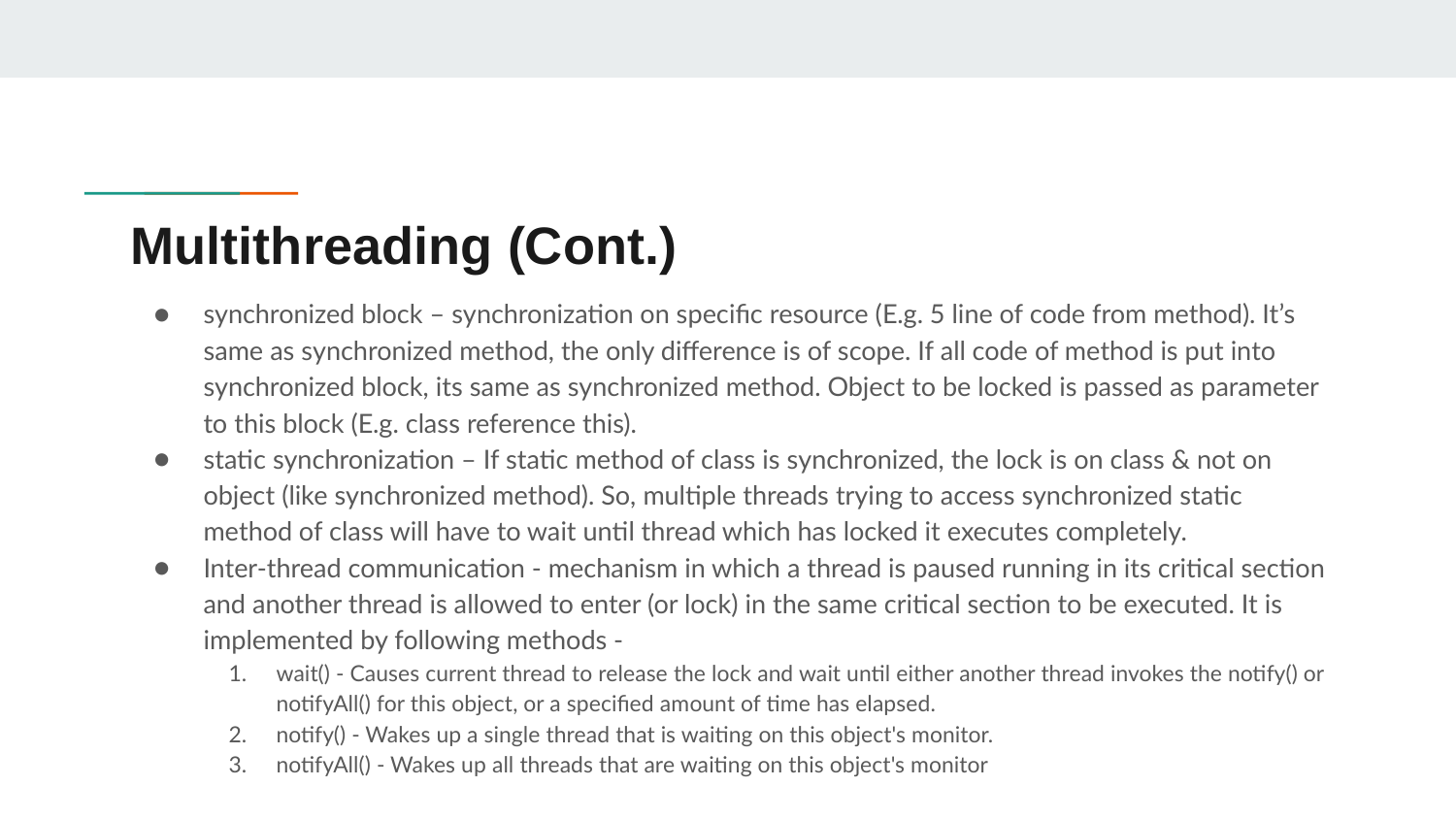

# Multithreading (Cont.)
synchronized block – synchronization on specific resource (E.g. 5 line of code from method). It’s same as synchronized method, the only difference is of scope. If all code of method is put into synchronized block, its same as synchronized method. Object to be locked is passed as parameter to this block (E.g. class reference this).
static synchronization – If static method of class is synchronized, the lock is on class & not on object (like synchronized method). So, multiple threads trying to access synchronized static method of class will have to wait until thread which has locked it executes completely.
Inter-thread communication - mechanism in which a thread is paused running in its critical section and another thread is allowed to enter (or lock) in the same critical section to be executed. It is implemented by following methods -
wait() - Causes current thread to release the lock and wait until either another thread invokes the notify() or notifyAll() for this object, or a specified amount of time has elapsed.
notify() - Wakes up a single thread that is waiting on this object's monitor.
notifyAll() - Wakes up all threads that are waiting on this object's monitor